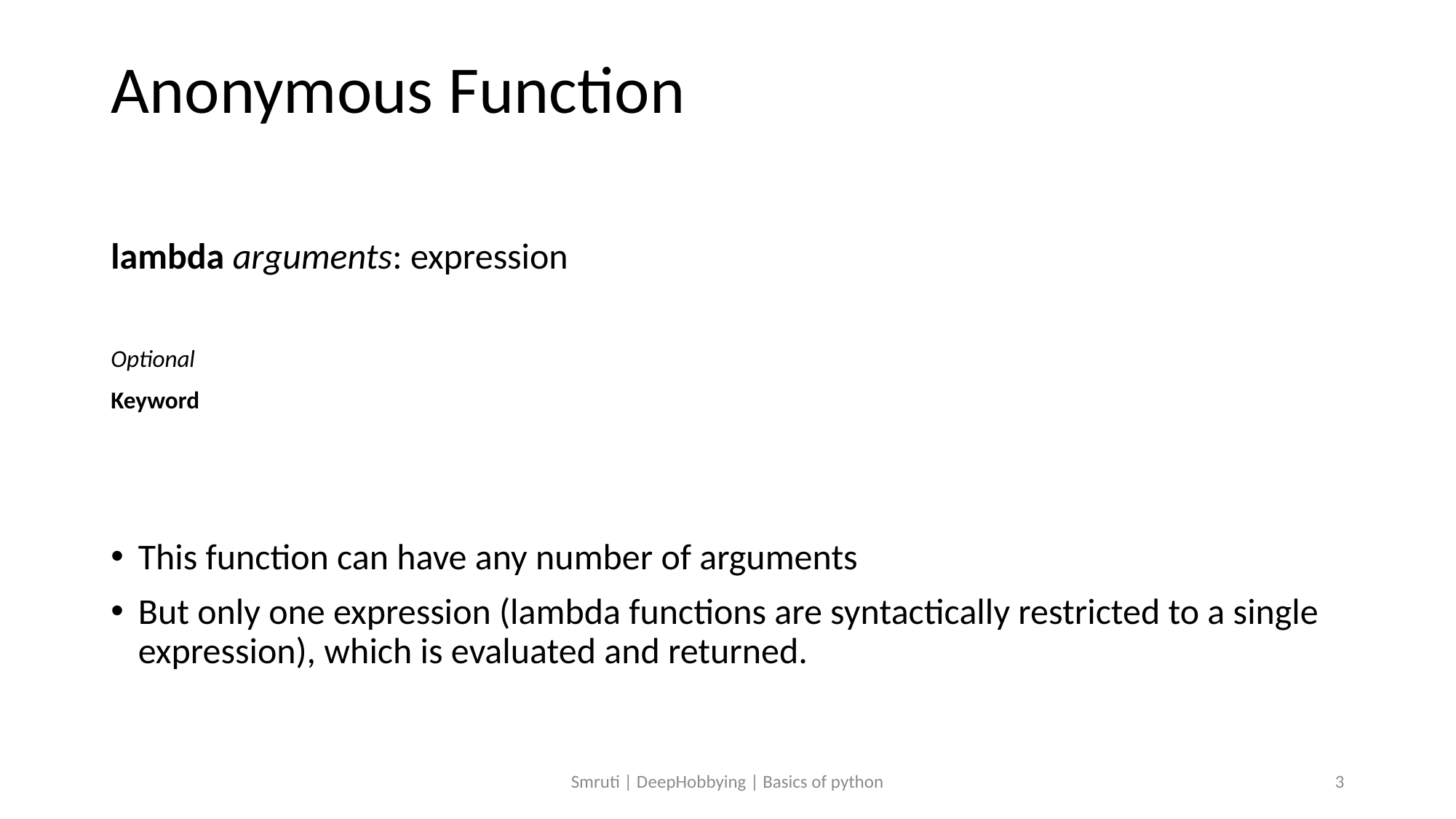

# Anonymous Function

lambda arguments: expression

Optional
Keyword

This function can have any number of arguments
But only one expression (lambda functions are syntactically restricted to a single expression), which is evaluated and returned.
Smruti | DeepHobbying | Basics of python
3